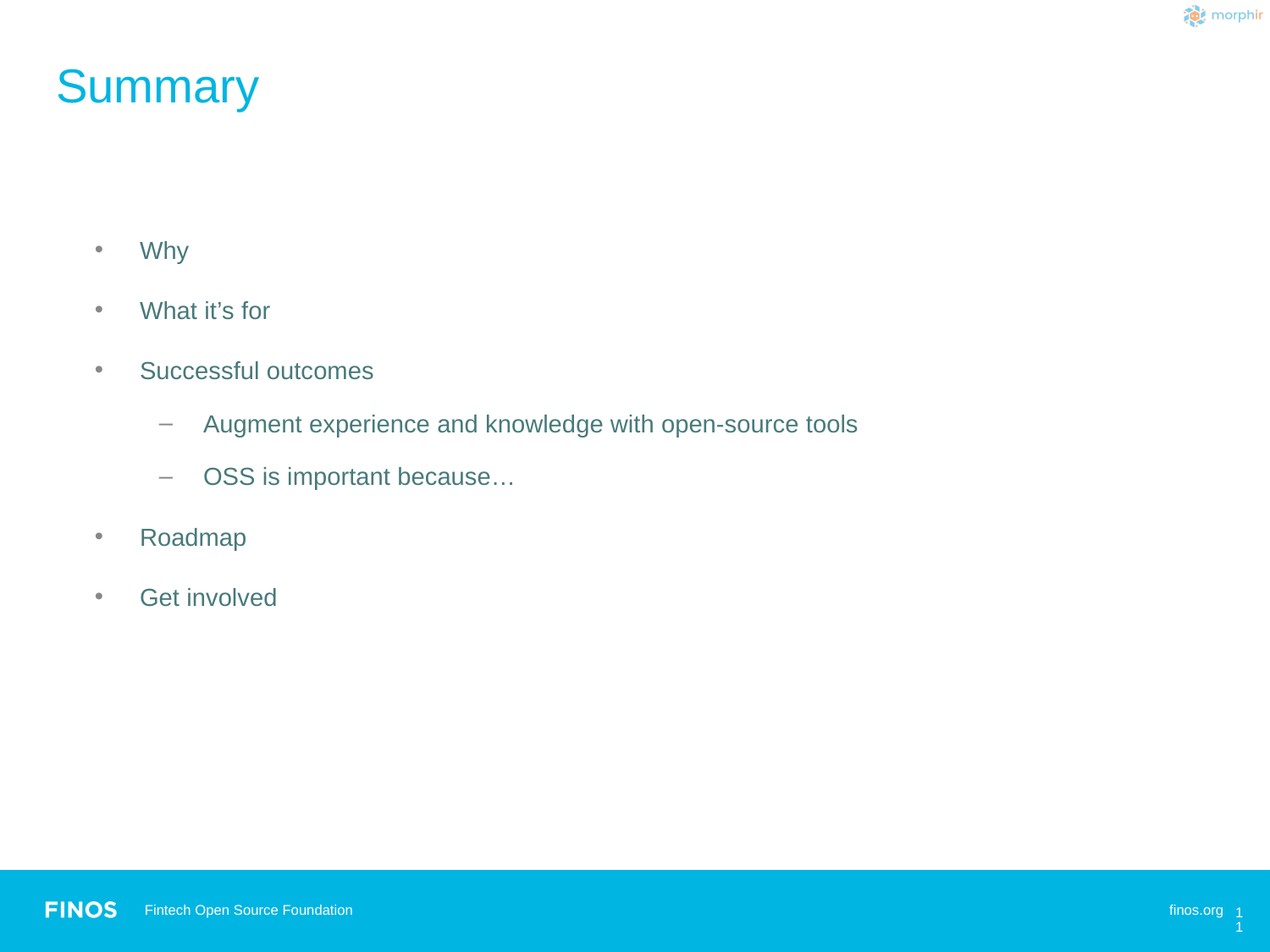

# Summary
Why
What it’s for
Successful outcomes
Augment experience and knowledge with open-source tools
OSS is important because…
Roadmap
Get involved
11